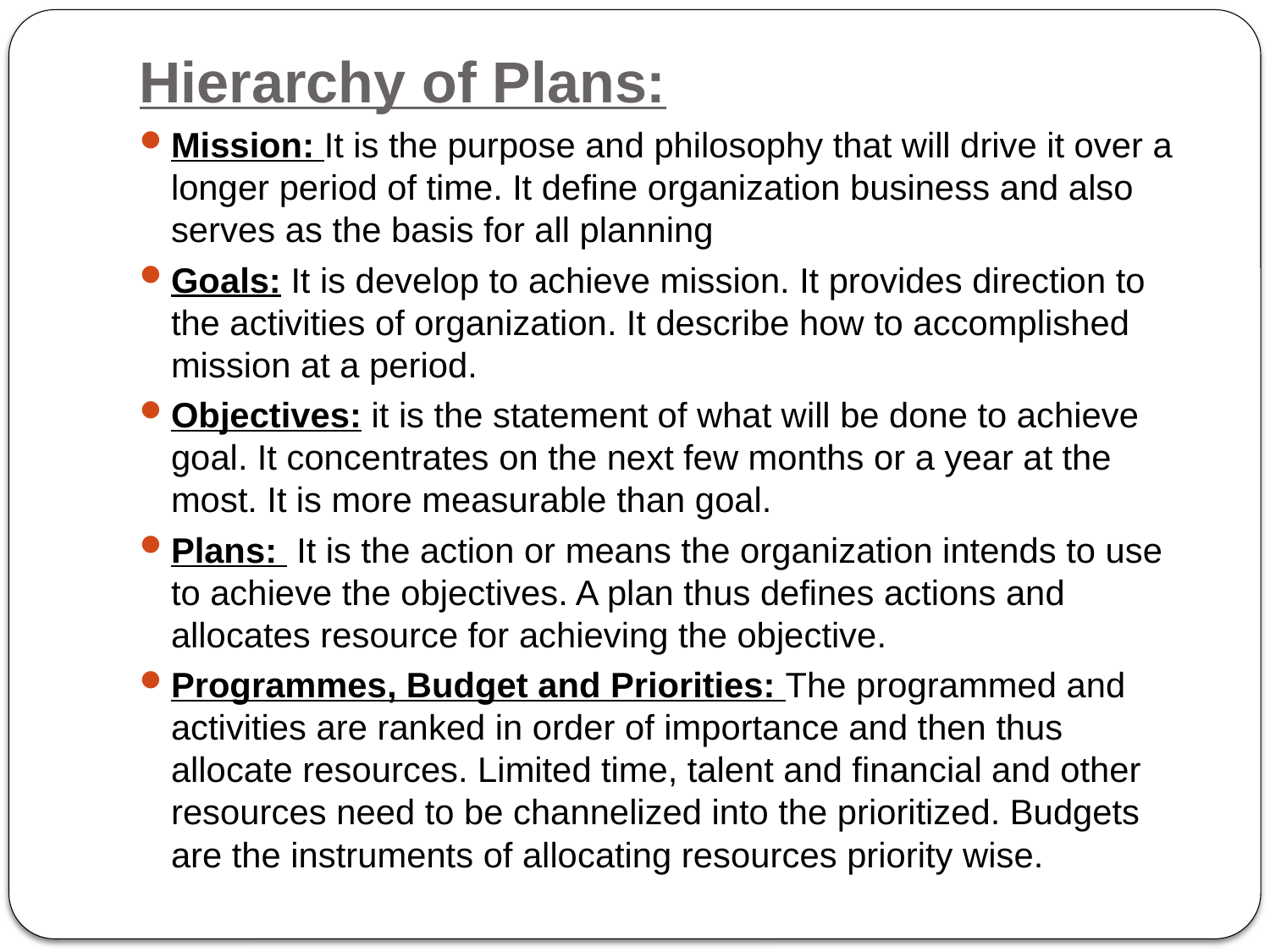

# Hierarchy of Plans:
Mission: It is the purpose and philosophy that will drive it over a longer period of time. It define organization business and also serves as the basis for all planning
Goals: It is develop to achieve mission. It provides direction to the activities of organization. It describe how to accomplished mission at a period.
Objectives: it is the statement of what will be done to achieve goal. It concentrates on the next few months or a year at the most. It is more measurable than goal.
Plans:  It is the action or means the organization intends to use to achieve the objectives. A plan thus defines actions and allocates resource for achieving the objective.
Programmes, Budget and Priorities: The programmed and activities are ranked in order of importance and then thus allocate resources. Limited time, talent and financial and other resources need to be channelized into the prioritized. Budgets are the instruments of allocating resources priority wise.